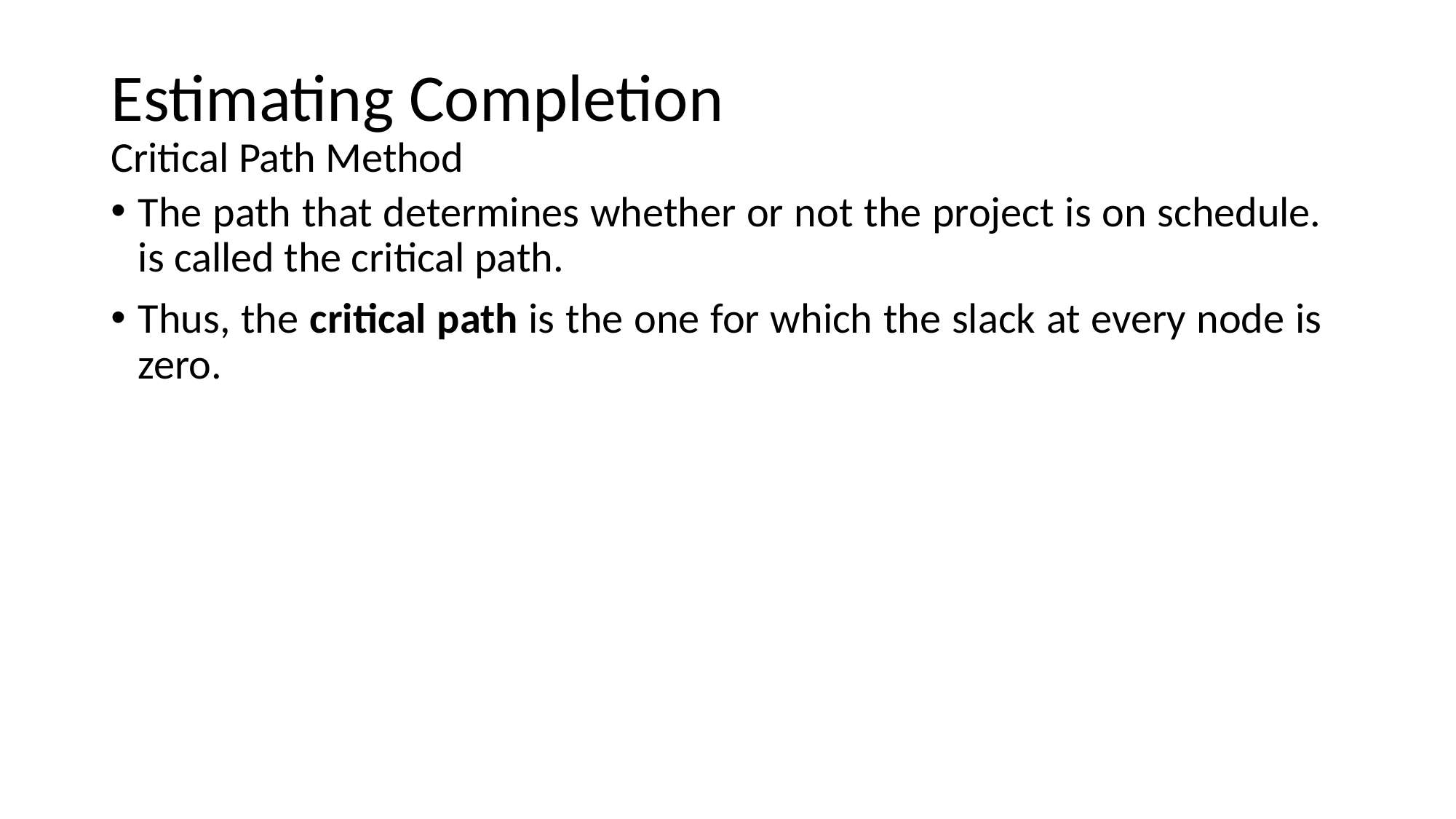

# Estimating Completion Critical Path Method
The path that determines whether or not the project is on schedule. is called the critical path.
Thus, the critical path is the one for which the slack at every node is zero.